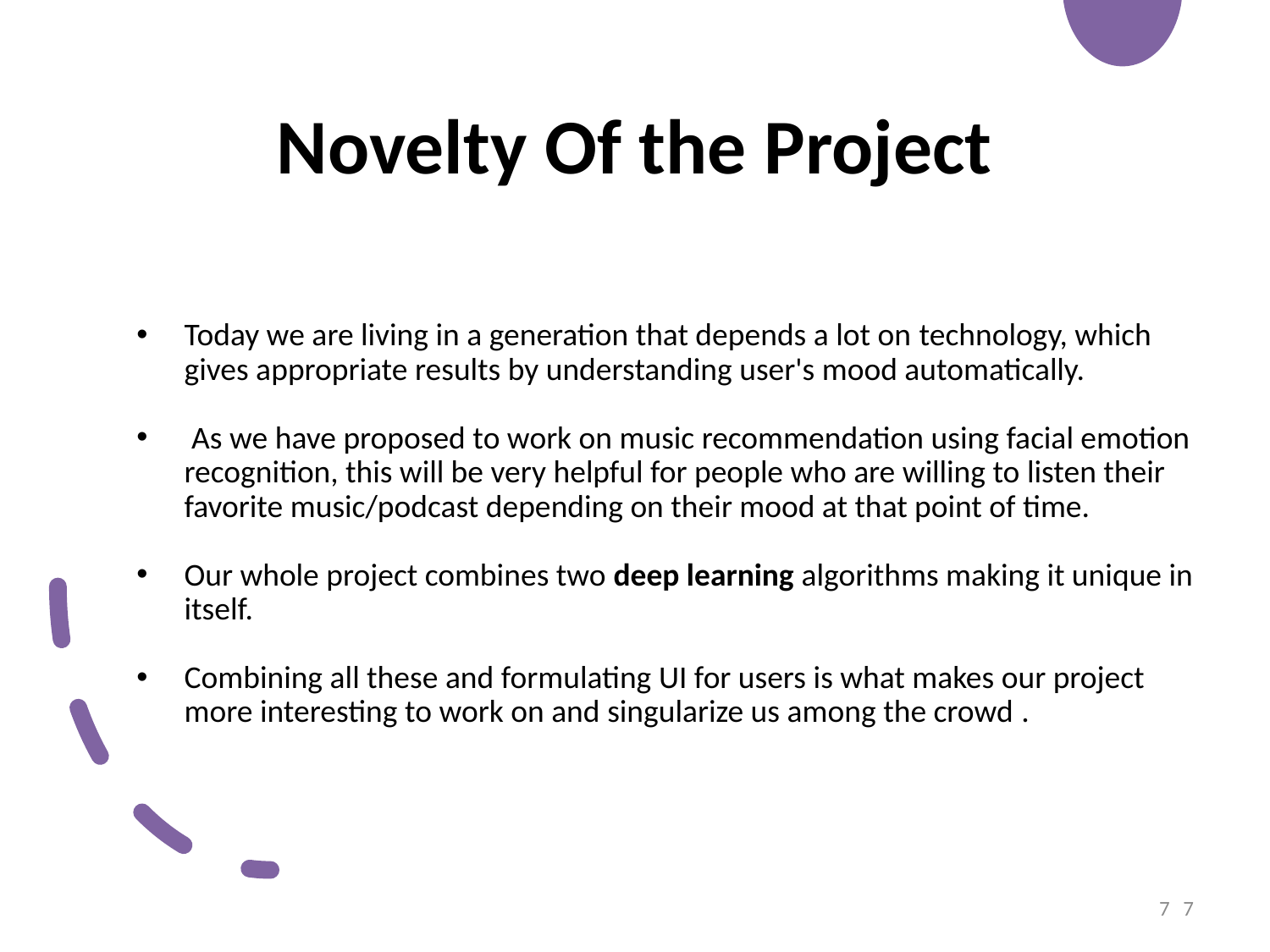

Novelty Of the Project

Today we are living in a generation that depends a lot on technology, which gives appropriate results by understanding user's mood automatically.

 As we have proposed to work on music recommendation using facial emotion recognition, this will be very helpful for people who are willing to listen their favorite music/podcast depending on their mood at that point of time.

Our whole project combines two deep learning algorithms making it unique in itself.

Combining all these and formulating UI for users is what makes our project more interesting to work on and singularize us among the crowd .

7
7